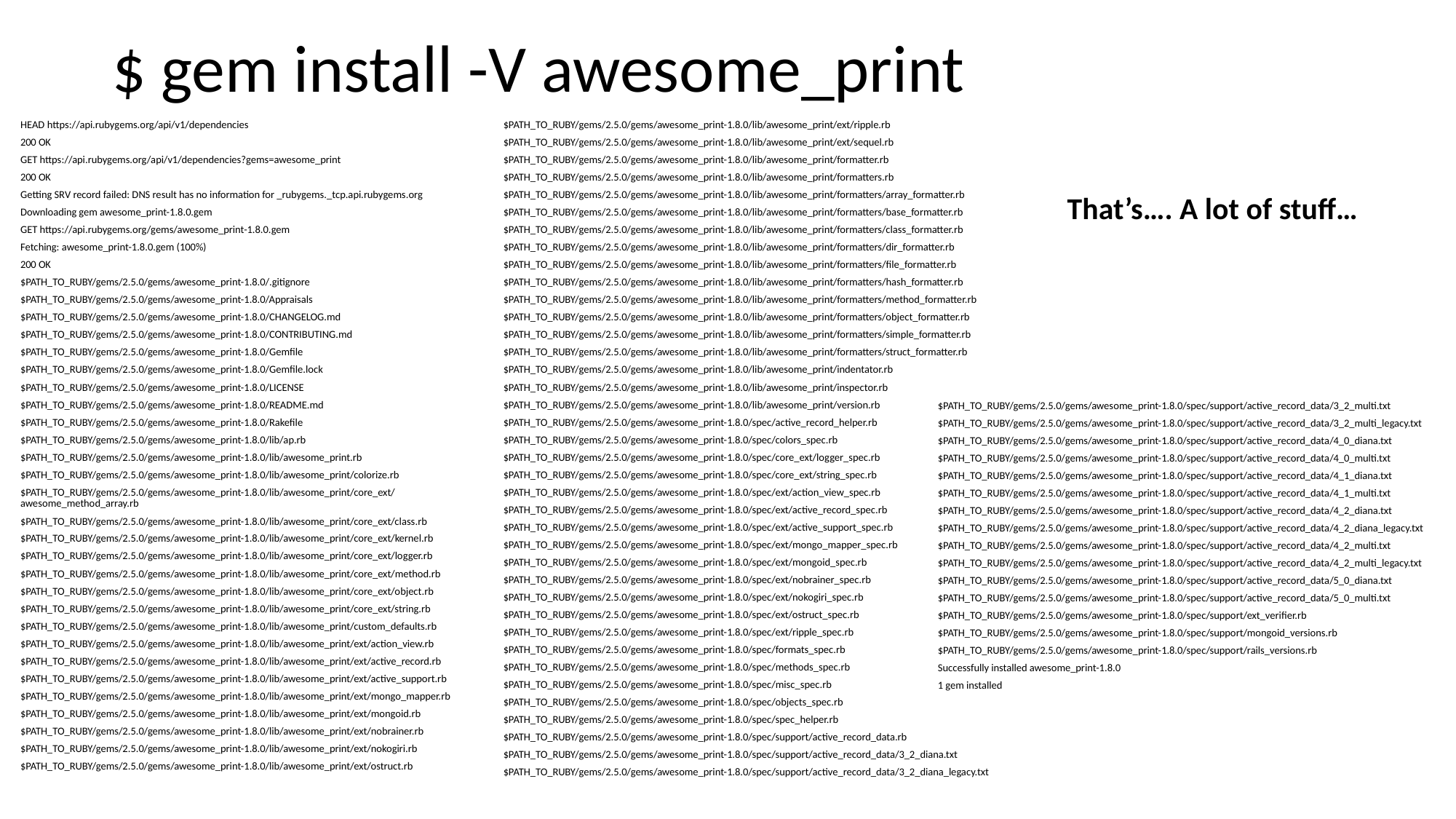

# $ gem install -V awesome_print
HEAD https://api.rubygems.org/api/v1/dependencies
200 OK
GET https://api.rubygems.org/api/v1/dependencies?gems=awesome_print
200 OK
Getting SRV record failed: DNS result has no information for _rubygems._tcp.api.rubygems.org
Downloading gem awesome_print-1.8.0.gem
GET https://api.rubygems.org/gems/awesome_print-1.8.0.gem
Fetching: awesome_print-1.8.0.gem (100%)
200 OK
$PATH_TO_RUBY/gems/2.5.0/gems/awesome_print-1.8.0/.gitignore
$PATH_TO_RUBY/gems/2.5.0/gems/awesome_print-1.8.0/Appraisals
$PATH_TO_RUBY/gems/2.5.0/gems/awesome_print-1.8.0/CHANGELOG.md
$PATH_TO_RUBY/gems/2.5.0/gems/awesome_print-1.8.0/CONTRIBUTING.md
$PATH_TO_RUBY/gems/2.5.0/gems/awesome_print-1.8.0/Gemfile
$PATH_TO_RUBY/gems/2.5.0/gems/awesome_print-1.8.0/Gemfile.lock
$PATH_TO_RUBY/gems/2.5.0/gems/awesome_print-1.8.0/LICENSE
$PATH_TO_RUBY/gems/2.5.0/gems/awesome_print-1.8.0/README.md
$PATH_TO_RUBY/gems/2.5.0/gems/awesome_print-1.8.0/Rakefile
$PATH_TO_RUBY/gems/2.5.0/gems/awesome_print-1.8.0/lib/ap.rb
$PATH_TO_RUBY/gems/2.5.0/gems/awesome_print-1.8.0/lib/awesome_print.rb
$PATH_TO_RUBY/gems/2.5.0/gems/awesome_print-1.8.0/lib/awesome_print/colorize.rb
$PATH_TO_RUBY/gems/2.5.0/gems/awesome_print-1.8.0/lib/awesome_print/core_ext/awesome_method_array.rb
$PATH_TO_RUBY/gems/2.5.0/gems/awesome_print-1.8.0/lib/awesome_print/core_ext/class.rb
$PATH_TO_RUBY/gems/2.5.0/gems/awesome_print-1.8.0/lib/awesome_print/core_ext/kernel.rb
$PATH_TO_RUBY/gems/2.5.0/gems/awesome_print-1.8.0/lib/awesome_print/core_ext/logger.rb
$PATH_TO_RUBY/gems/2.5.0/gems/awesome_print-1.8.0/lib/awesome_print/core_ext/method.rb
$PATH_TO_RUBY/gems/2.5.0/gems/awesome_print-1.8.0/lib/awesome_print/core_ext/object.rb
$PATH_TO_RUBY/gems/2.5.0/gems/awesome_print-1.8.0/lib/awesome_print/core_ext/string.rb
$PATH_TO_RUBY/gems/2.5.0/gems/awesome_print-1.8.0/lib/awesome_print/custom_defaults.rb
$PATH_TO_RUBY/gems/2.5.0/gems/awesome_print-1.8.0/lib/awesome_print/ext/action_view.rb
$PATH_TO_RUBY/gems/2.5.0/gems/awesome_print-1.8.0/lib/awesome_print/ext/active_record.rb
$PATH_TO_RUBY/gems/2.5.0/gems/awesome_print-1.8.0/lib/awesome_print/ext/active_support.rb
$PATH_TO_RUBY/gems/2.5.0/gems/awesome_print-1.8.0/lib/awesome_print/ext/mongo_mapper.rb
$PATH_TO_RUBY/gems/2.5.0/gems/awesome_print-1.8.0/lib/awesome_print/ext/mongoid.rb
$PATH_TO_RUBY/gems/2.5.0/gems/awesome_print-1.8.0/lib/awesome_print/ext/nobrainer.rb
$PATH_TO_RUBY/gems/2.5.0/gems/awesome_print-1.8.0/lib/awesome_print/ext/nokogiri.rb
$PATH_TO_RUBY/gems/2.5.0/gems/awesome_print-1.8.0/lib/awesome_print/ext/ostruct.rb
$PATH_TO_RUBY/gems/2.5.0/gems/awesome_print-1.8.0/lib/awesome_print/ext/ripple.rb
$PATH_TO_RUBY/gems/2.5.0/gems/awesome_print-1.8.0/lib/awesome_print/ext/sequel.rb
$PATH_TO_RUBY/gems/2.5.0/gems/awesome_print-1.8.0/lib/awesome_print/formatter.rb
$PATH_TO_RUBY/gems/2.5.0/gems/awesome_print-1.8.0/lib/awesome_print/formatters.rb
$PATH_TO_RUBY/gems/2.5.0/gems/awesome_print-1.8.0/lib/awesome_print/formatters/array_formatter.rb
$PATH_TO_RUBY/gems/2.5.0/gems/awesome_print-1.8.0/lib/awesome_print/formatters/base_formatter.rb
$PATH_TO_RUBY/gems/2.5.0/gems/awesome_print-1.8.0/lib/awesome_print/formatters/class_formatter.rb
$PATH_TO_RUBY/gems/2.5.0/gems/awesome_print-1.8.0/lib/awesome_print/formatters/dir_formatter.rb
$PATH_TO_RUBY/gems/2.5.0/gems/awesome_print-1.8.0/lib/awesome_print/formatters/file_formatter.rb
$PATH_TO_RUBY/gems/2.5.0/gems/awesome_print-1.8.0/lib/awesome_print/formatters/hash_formatter.rb
$PATH_TO_RUBY/gems/2.5.0/gems/awesome_print-1.8.0/lib/awesome_print/formatters/method_formatter.rb
$PATH_TO_RUBY/gems/2.5.0/gems/awesome_print-1.8.0/lib/awesome_print/formatters/object_formatter.rb
$PATH_TO_RUBY/gems/2.5.0/gems/awesome_print-1.8.0/lib/awesome_print/formatters/simple_formatter.rb
$PATH_TO_RUBY/gems/2.5.0/gems/awesome_print-1.8.0/lib/awesome_print/formatters/struct_formatter.rb
$PATH_TO_RUBY/gems/2.5.0/gems/awesome_print-1.8.0/lib/awesome_print/indentator.rb
$PATH_TO_RUBY/gems/2.5.0/gems/awesome_print-1.8.0/lib/awesome_print/inspector.rb
$PATH_TO_RUBY/gems/2.5.0/gems/awesome_print-1.8.0/lib/awesome_print/version.rb
$PATH_TO_RUBY/gems/2.5.0/gems/awesome_print-1.8.0/spec/active_record_helper.rb
$PATH_TO_RUBY/gems/2.5.0/gems/awesome_print-1.8.0/spec/colors_spec.rb
$PATH_TO_RUBY/gems/2.5.0/gems/awesome_print-1.8.0/spec/core_ext/logger_spec.rb
$PATH_TO_RUBY/gems/2.5.0/gems/awesome_print-1.8.0/spec/core_ext/string_spec.rb
$PATH_TO_RUBY/gems/2.5.0/gems/awesome_print-1.8.0/spec/ext/action_view_spec.rb
$PATH_TO_RUBY/gems/2.5.0/gems/awesome_print-1.8.0/spec/ext/active_record_spec.rb
$PATH_TO_RUBY/gems/2.5.0/gems/awesome_print-1.8.0/spec/ext/active_support_spec.rb
$PATH_TO_RUBY/gems/2.5.0/gems/awesome_print-1.8.0/spec/ext/mongo_mapper_spec.rb
$PATH_TO_RUBY/gems/2.5.0/gems/awesome_print-1.8.0/spec/ext/mongoid_spec.rb
$PATH_TO_RUBY/gems/2.5.0/gems/awesome_print-1.8.0/spec/ext/nobrainer_spec.rb
$PATH_TO_RUBY/gems/2.5.0/gems/awesome_print-1.8.0/spec/ext/nokogiri_spec.rb
$PATH_TO_RUBY/gems/2.5.0/gems/awesome_print-1.8.0/spec/ext/ostruct_spec.rb
$PATH_TO_RUBY/gems/2.5.0/gems/awesome_print-1.8.0/spec/ext/ripple_spec.rb
$PATH_TO_RUBY/gems/2.5.0/gems/awesome_print-1.8.0/spec/formats_spec.rb
$PATH_TO_RUBY/gems/2.5.0/gems/awesome_print-1.8.0/spec/methods_spec.rb
$PATH_TO_RUBY/gems/2.5.0/gems/awesome_print-1.8.0/spec/misc_spec.rb
$PATH_TO_RUBY/gems/2.5.0/gems/awesome_print-1.8.0/spec/objects_spec.rb
$PATH_TO_RUBY/gems/2.5.0/gems/awesome_print-1.8.0/spec/spec_helper.rb
$PATH_TO_RUBY/gems/2.5.0/gems/awesome_print-1.8.0/spec/support/active_record_data.rb
$PATH_TO_RUBY/gems/2.5.0/gems/awesome_print-1.8.0/spec/support/active_record_data/3_2_diana.txt
$PATH_TO_RUBY/gems/2.5.0/gems/awesome_print-1.8.0/spec/support/active_record_data/3_2_diana_legacy.txt
That’s…. A lot of stuff…
$PATH_TO_RUBY/gems/2.5.0/gems/awesome_print-1.8.0/spec/support/active_record_data/3_2_multi.txt
$PATH_TO_RUBY/gems/2.5.0/gems/awesome_print-1.8.0/spec/support/active_record_data/3_2_multi_legacy.txt
$PATH_TO_RUBY/gems/2.5.0/gems/awesome_print-1.8.0/spec/support/active_record_data/4_0_diana.txt
$PATH_TO_RUBY/gems/2.5.0/gems/awesome_print-1.8.0/spec/support/active_record_data/4_0_multi.txt
$PATH_TO_RUBY/gems/2.5.0/gems/awesome_print-1.8.0/spec/support/active_record_data/4_1_diana.txt
$PATH_TO_RUBY/gems/2.5.0/gems/awesome_print-1.8.0/spec/support/active_record_data/4_1_multi.txt
$PATH_TO_RUBY/gems/2.5.0/gems/awesome_print-1.8.0/spec/support/active_record_data/4_2_diana.txt
$PATH_TO_RUBY/gems/2.5.0/gems/awesome_print-1.8.0/spec/support/active_record_data/4_2_diana_legacy.txt
$PATH_TO_RUBY/gems/2.5.0/gems/awesome_print-1.8.0/spec/support/active_record_data/4_2_multi.txt
$PATH_TO_RUBY/gems/2.5.0/gems/awesome_print-1.8.0/spec/support/active_record_data/4_2_multi_legacy.txt
$PATH_TO_RUBY/gems/2.5.0/gems/awesome_print-1.8.0/spec/support/active_record_data/5_0_diana.txt
$PATH_TO_RUBY/gems/2.5.0/gems/awesome_print-1.8.0/spec/support/active_record_data/5_0_multi.txt
$PATH_TO_RUBY/gems/2.5.0/gems/awesome_print-1.8.0/spec/support/ext_verifier.rb
$PATH_TO_RUBY/gems/2.5.0/gems/awesome_print-1.8.0/spec/support/mongoid_versions.rb
$PATH_TO_RUBY/gems/2.5.0/gems/awesome_print-1.8.0/spec/support/rails_versions.rb
Successfully installed awesome_print-1.8.0
1 gem installed